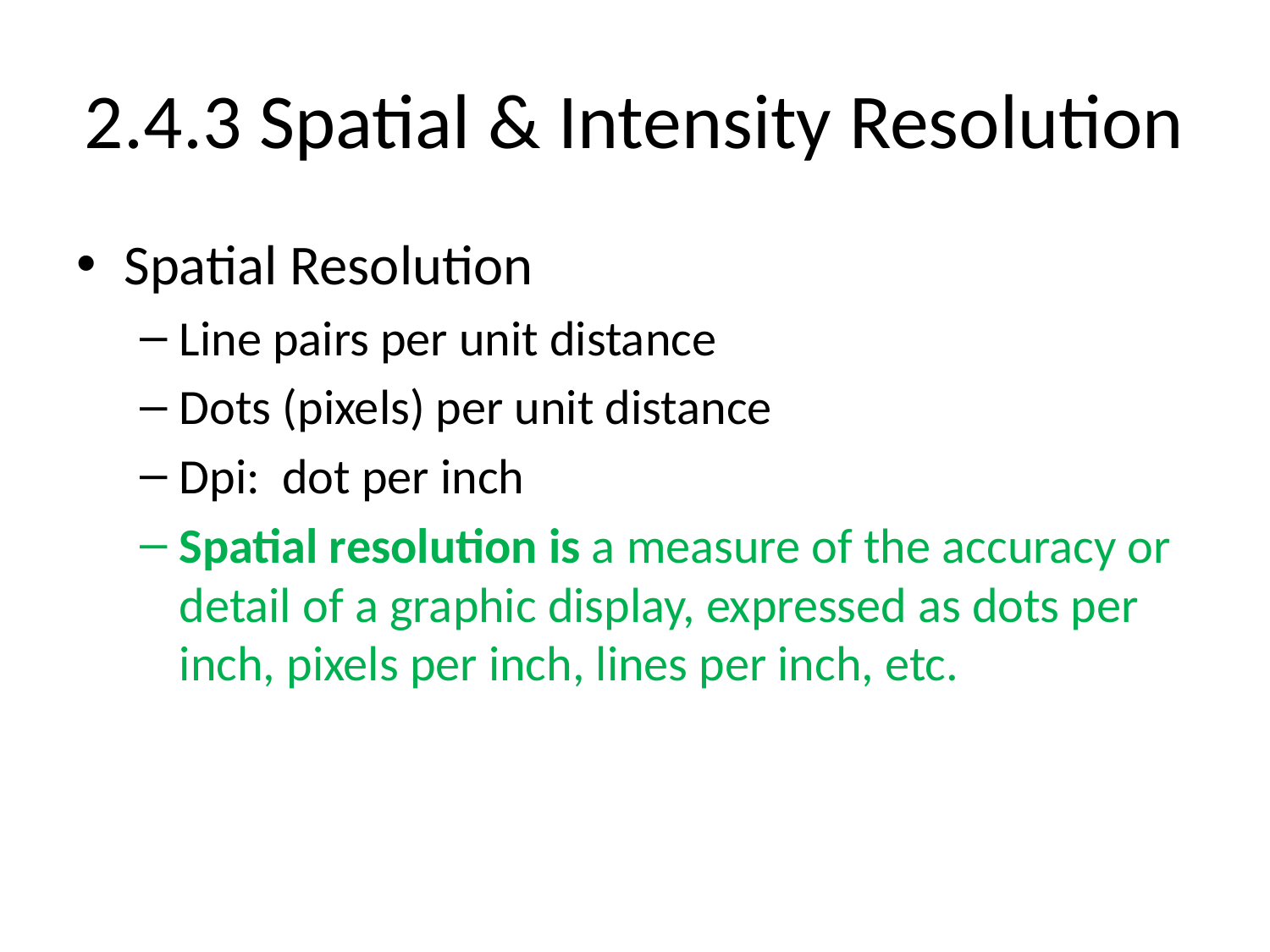

# 2.4.3 Spatial & Intensity Resolution
Spatial Resolution
Line pairs per unit distance
Dots (pixels) per unit distance
Dpi:  dot per inch
Spatial resolution is a measure of the accuracy or detail of a graphic display, expressed as dots per inch, pixels per inch, lines per inch, etc.